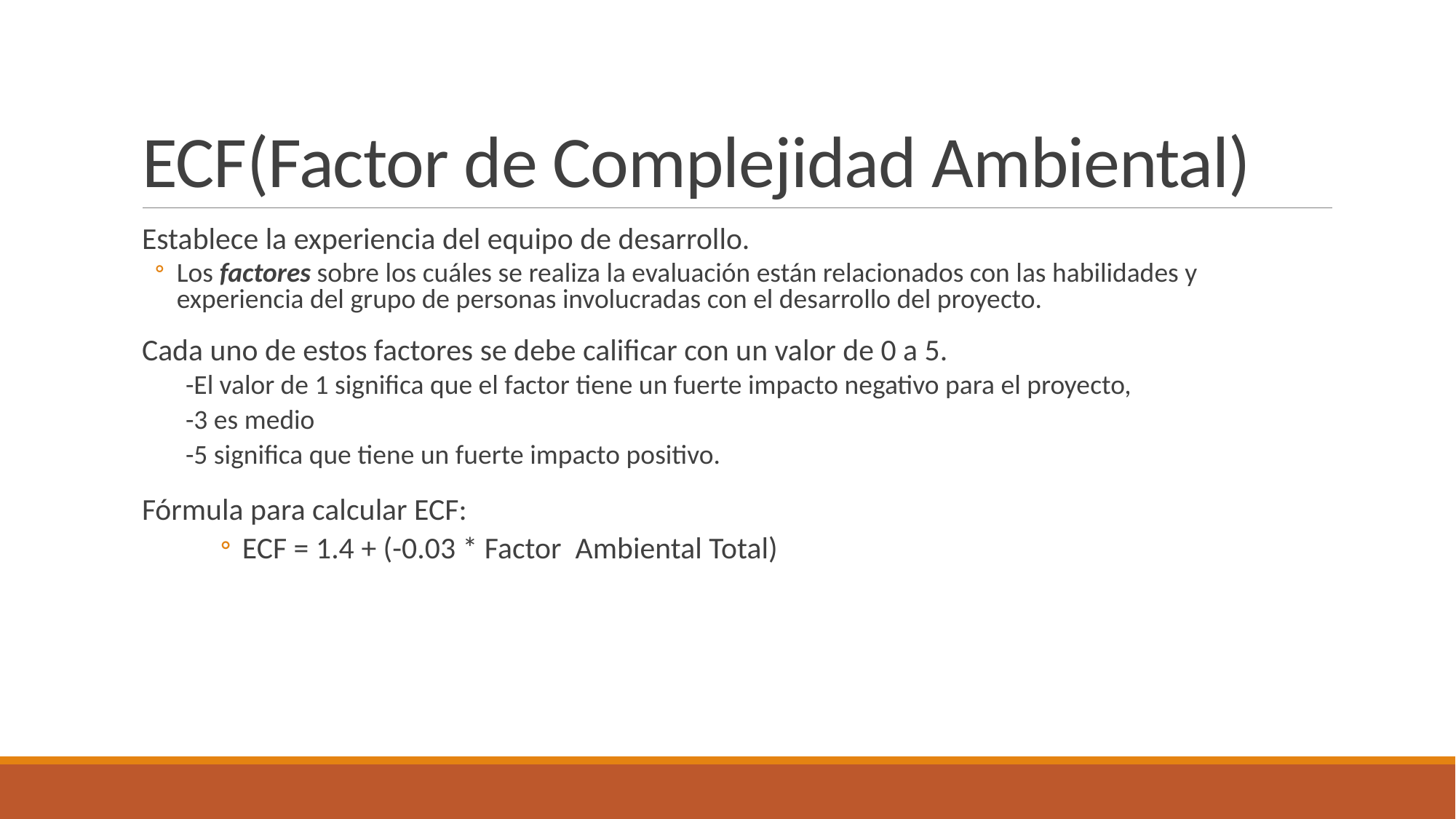

# ECF(Factor de Complejidad Ambiental)
Establece la experiencia del equipo de desarrollo.
Los factores sobre los cuáles se realiza la evaluación están relacionados con las habilidades y experiencia del grupo de personas involucradas con el desarrollo del proyecto.
Cada uno de estos factores se debe calificar con un valor de 0 a 5.
-El valor de 1 significa que el factor tiene un fuerte impacto negativo para el proyecto,
-3 es medio
-5 significa que tiene un fuerte impacto positivo.
Fórmula para calcular ECF:
ECF = 1.4 + (-0.03 * Factor  Ambiental Total)